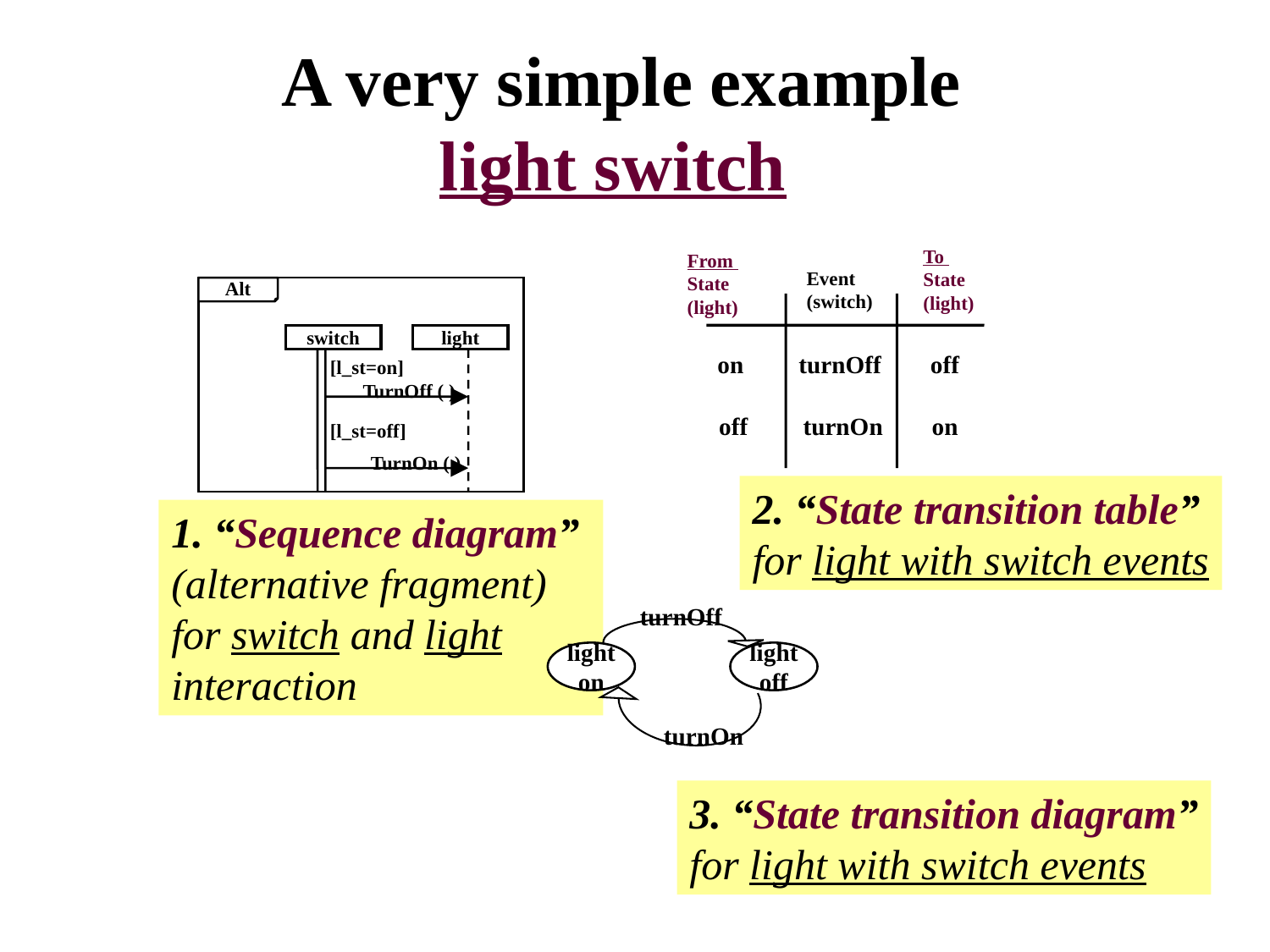

# A very simple example light switch
To
State
(light)
From
State
(light)
Event
(switch)

Alt

switch
light

on         turnOff        off

[l_st=on]
TurnOff ( )

off         turnOn        on
[l_st=off]
TurnOn ( )

2. “State transition table”
for light with switch events
1. “Sequence diagram” (alternative fragment) for switch and light interaction
turnOff

light
on
light
off

turnOn
3. “State transition diagram”
for light with switch events